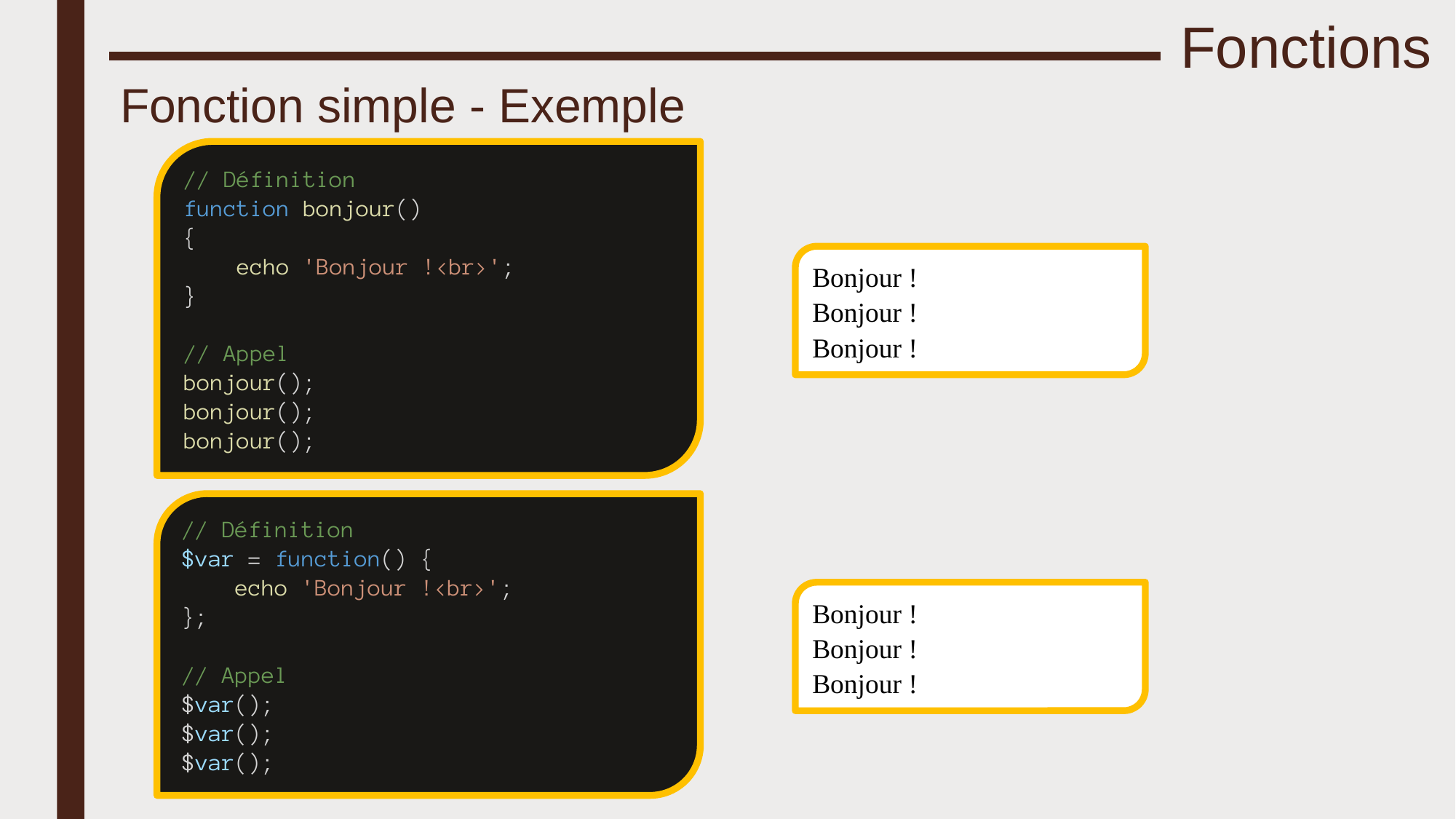

# Fonctions
Fonction simple - Exemple

// Définition
function bonjour()
{
    echo 'Bonjour !<br>';
}
// Appel
bonjour();
bonjour();
bonjour();
Bonjour !
Bonjour !
Bonjour !
// Définition
$var = function() {
    echo 'Bonjour !<br>';
};
// Appel
$var();
$var();
$var();
Bonjour !
Bonjour !
Bonjour !